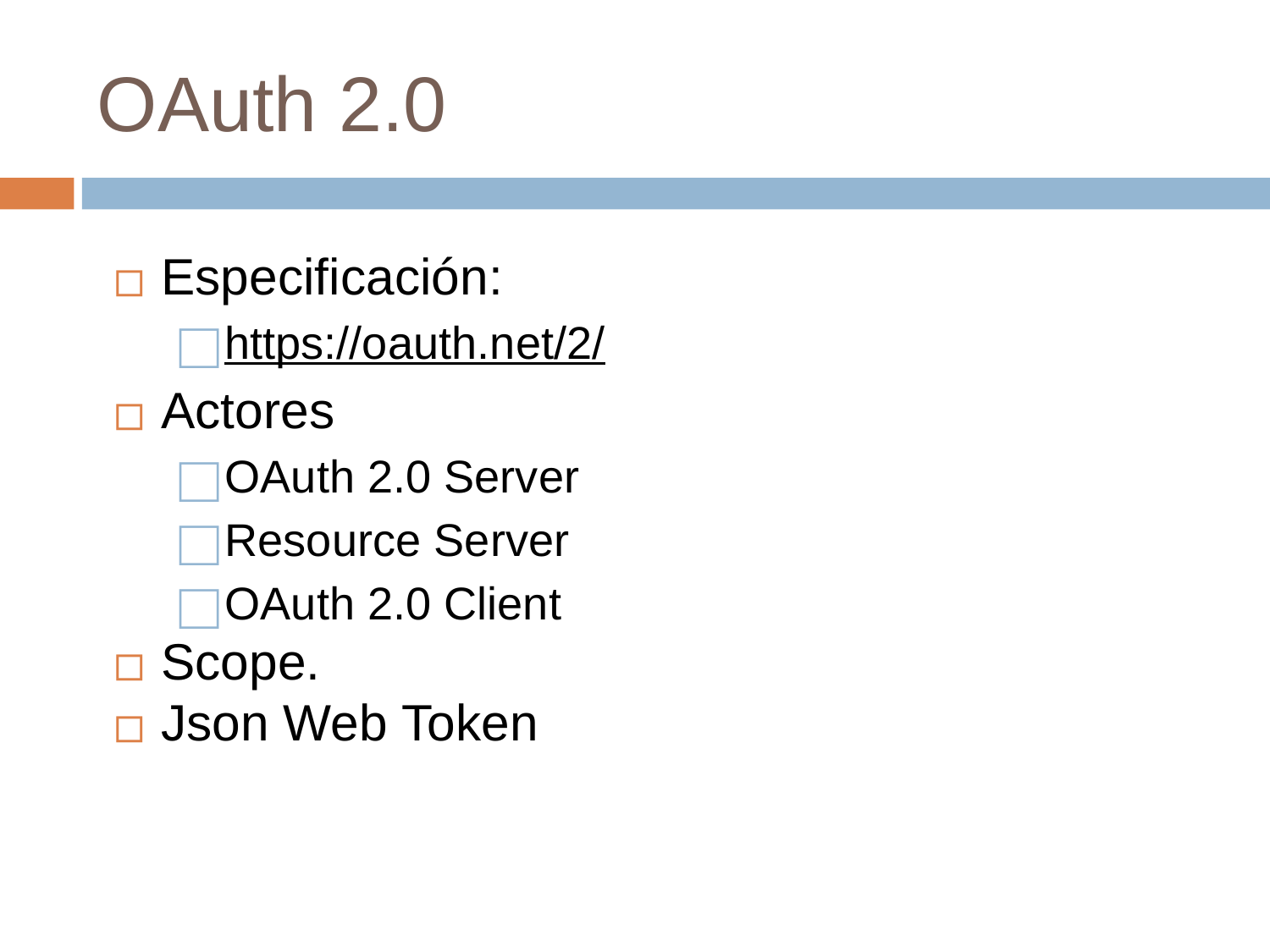

# OAuth 2.0
Especificación:
https://oauth.net/2/
Actores
OAuth 2.0 Server
Resource Server
OAuth 2.0 Client
Scope.
Json Web Token